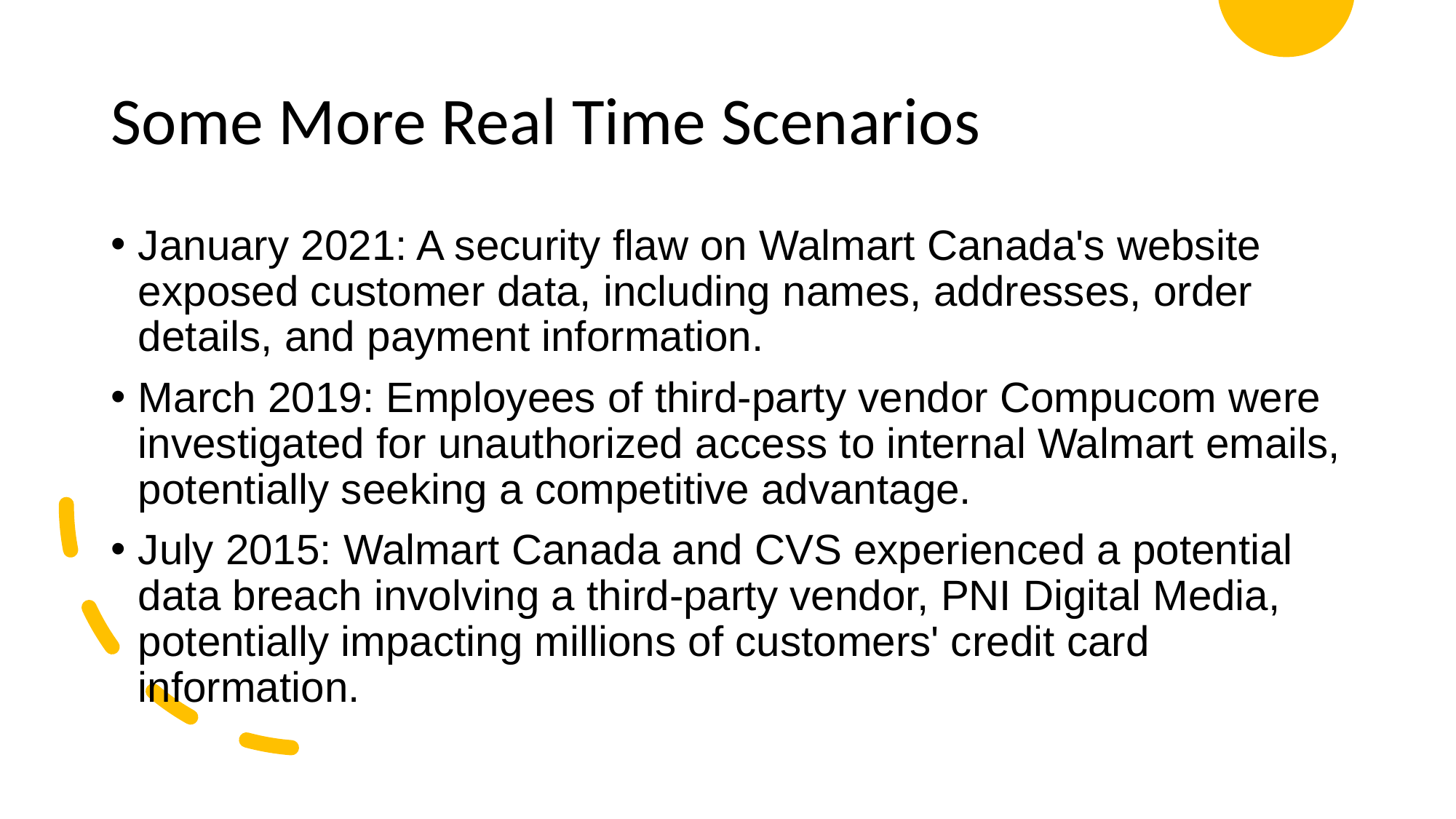

# Some More Real Time Scenarios
January 2021: A security flaw on Walmart Canada's website exposed customer data, including names, addresses, order details, and payment information.
March 2019: Employees of third-party vendor Compucom were investigated for unauthorized access to internal Walmart emails, potentially seeking a competitive advantage.
July 2015: Walmart Canada and CVS experienced a potential data breach involving a third-party vendor, PNI Digital Media, potentially impacting millions of customers' credit card information.